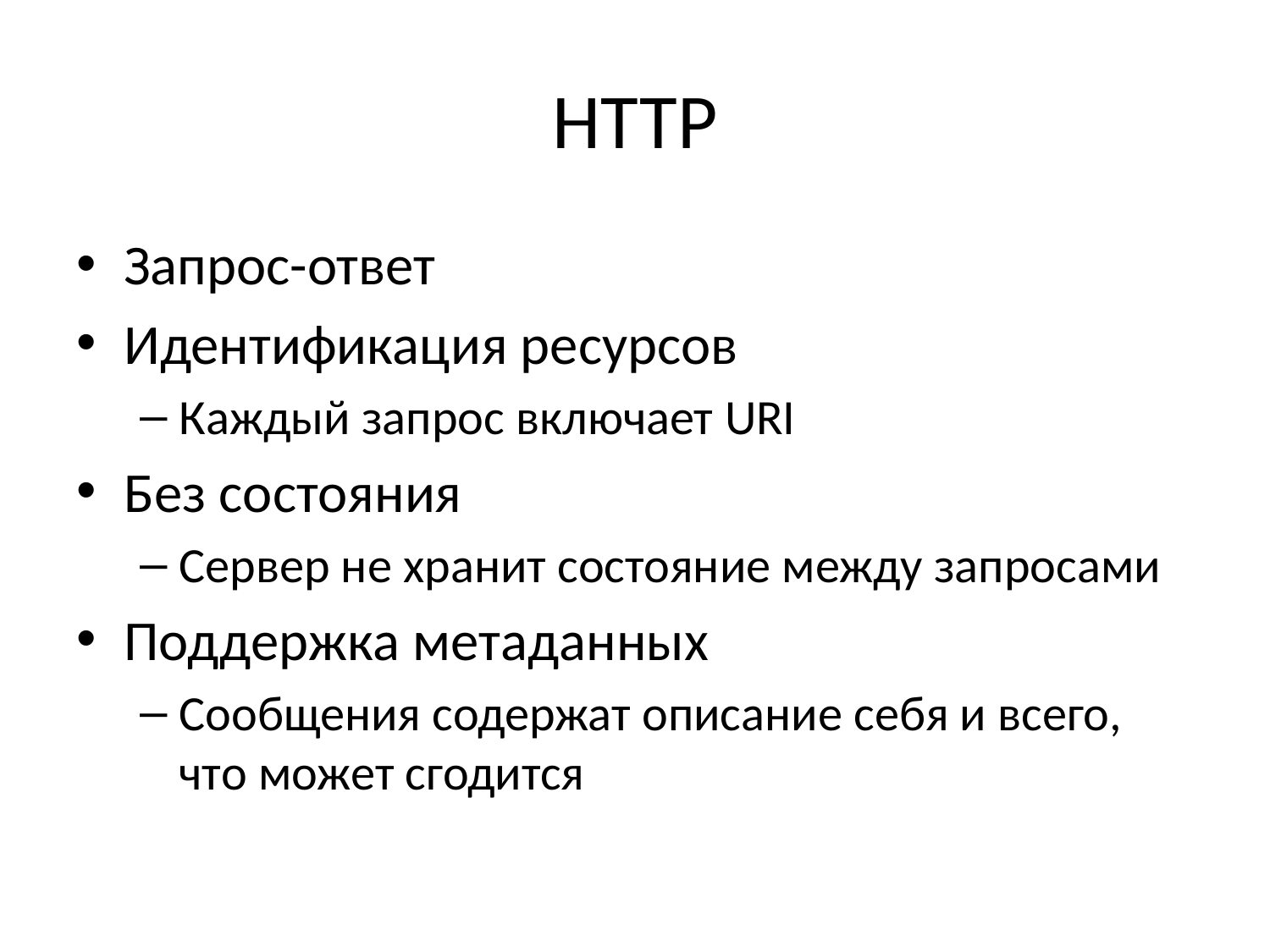

# HTTP
Запрос-ответ
Идентификация ресурсов
Каждый запрос включает URI
Без состояния
Сервер не хранит состояние между запросами
Поддержка метаданных
Сообщения содержат описание себя и всего, что может сгодится